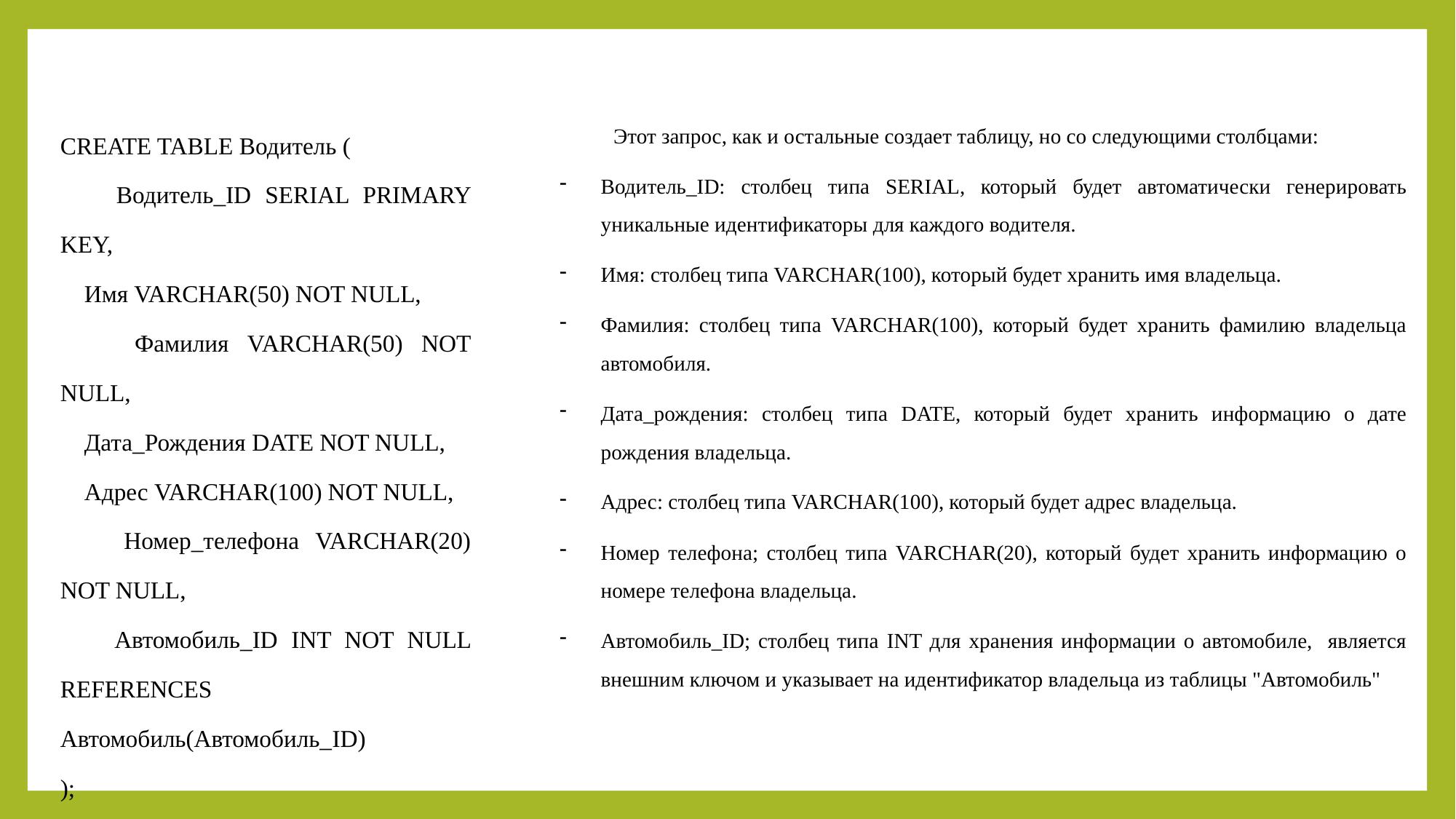

CREATE TABLE Водитель (
    Водитель_ID SERIAL PRIMARY KEY,
    Имя VARCHAR(50) NOT NULL,
    Фамилия VARCHAR(50) NOT NULL,
    Дата_Рождения DATE NOT NULL,
    Адрес VARCHAR(100) NOT NULL,
    Номер_телефона VARCHAR(20) NOT NULL,
    Автомобиль_ID INT NOT NULL REFERENCES Автомобиль(Автомобиль_ID)
);
Этот запрос, как и остальные создает таблицу, но со следующими столбцами:
Водитель_ID: столбец типа SERIAL, который будет автоматически генерировать уникальные идентификаторы для каждого водителя.
Имя: столбец типа VARCHAR(100), который будет хранить имя владельца.
Фамилия: столбец типа VARCHAR(100), который будет хранить фамилию владельца автомобиля.
Дата_рождения: столбец типа DATE, который будет хранить информацию о дате рождения владельца.
Адрес: столбец типа VARCHAR(100), который будет адрес владельца.
Номер телефона; столбец типа VARCHAR(20), который будет хранить информацию о номере телефона владельца.
Автомобиль_ID; столбец типа INT для хранения информации о автомобиле,  является внешним ключом и указывает на идентификатор владельца из таблицы "Автомобиль"